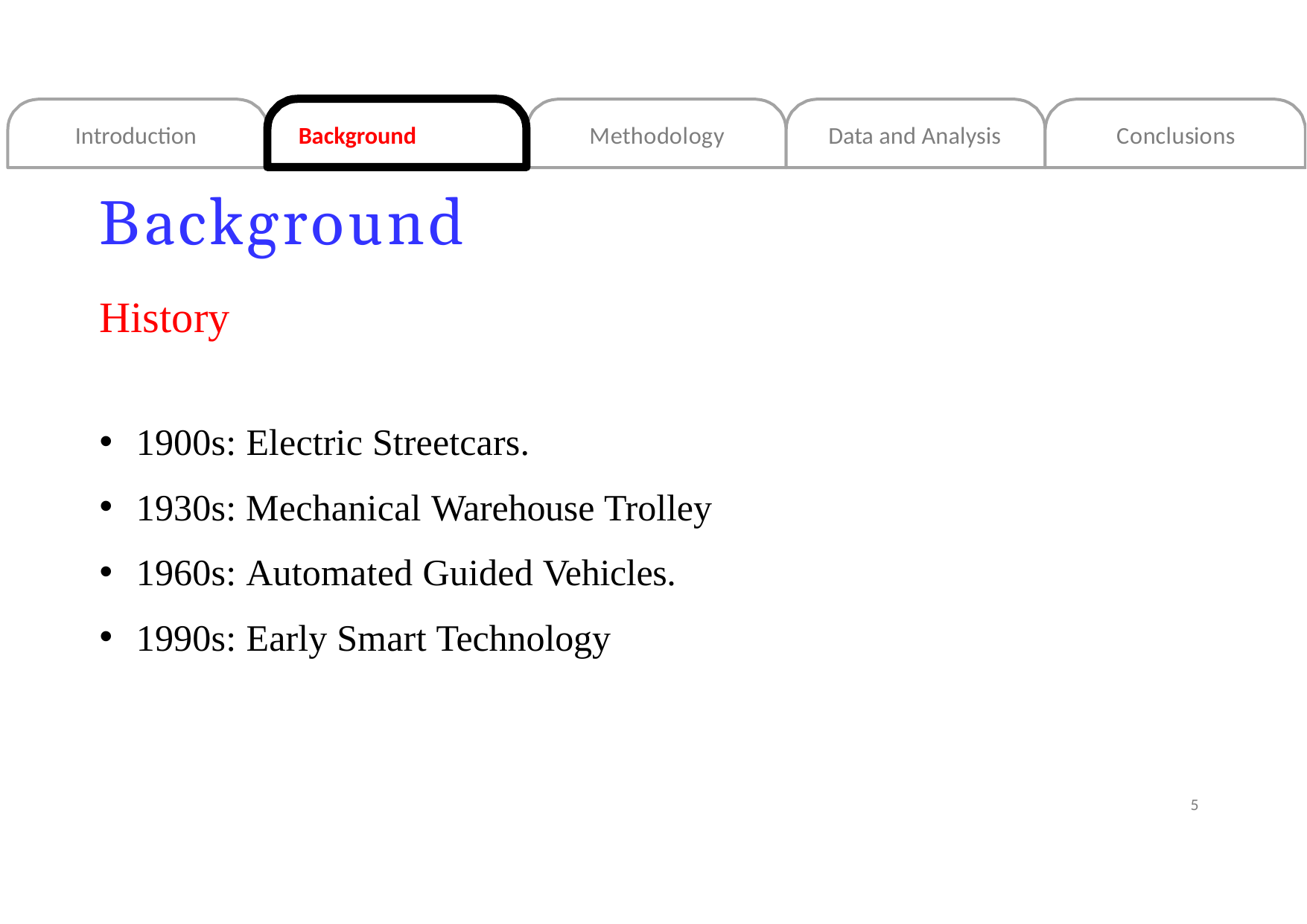

Methodology
Data and Analysis
Conclusions
Introduction	Background
Background
History

1900s: Electric Streetcars.
1930s: Mechanical Warehouse Trolley
1960s: Automated Guided Vehicles.
1990s: Early Smart Technology
5